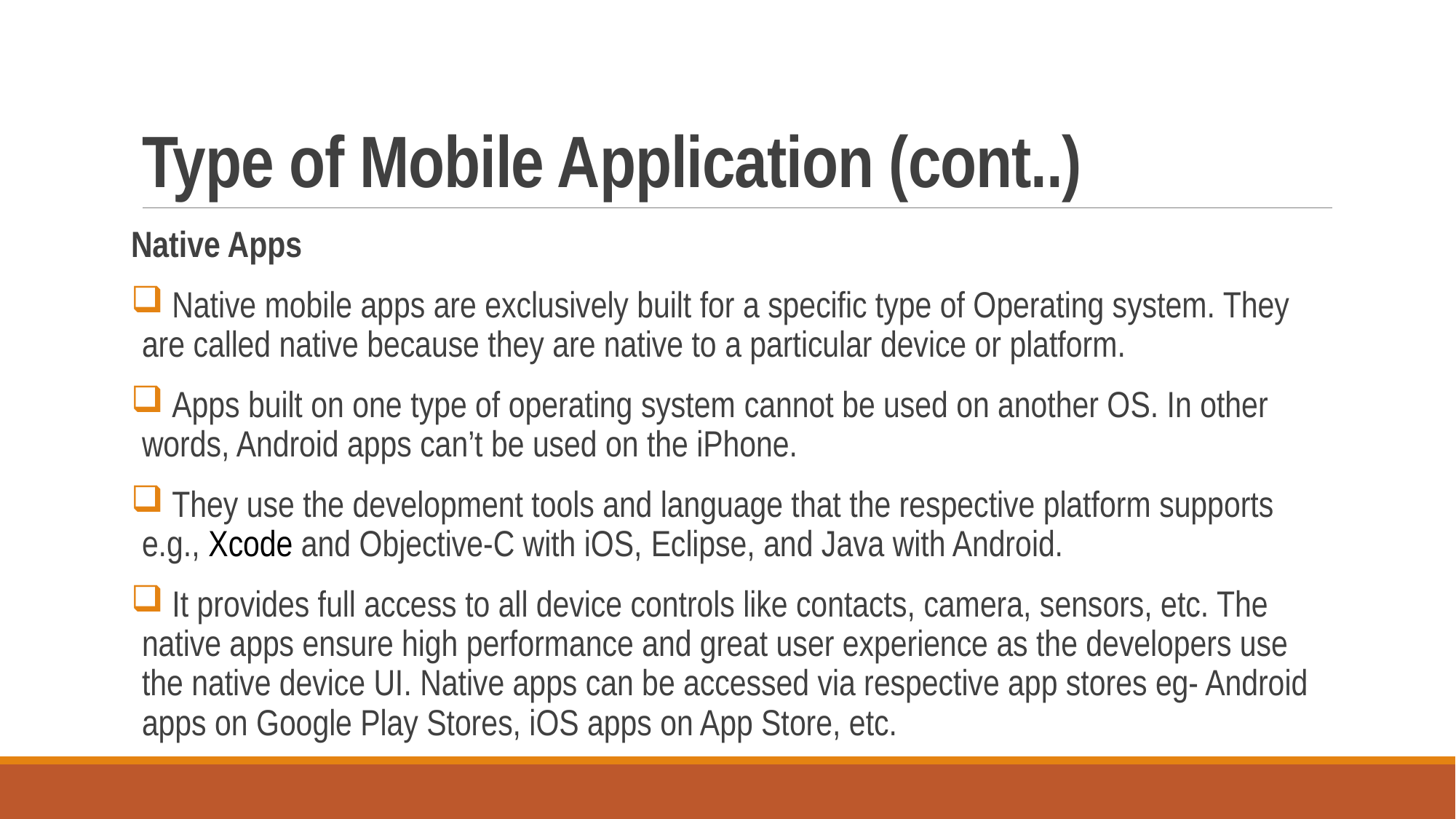

# Type of Mobile Application (cont..)
Native Apps
 Native mobile apps are exclusively built for a specific type of Operating system. They are called native because they are native to a particular device or platform.
 Apps built on one type of operating system cannot be used on another OS. In other words, Android apps can’t be used on the iPhone.
 They use the development tools and language that the respective platform supports e.g., Xcode and Objective-C with iOS, Eclipse, and Java with Android.
 It provides full access to all device controls like contacts, camera, sensors, etc. The native apps ensure high performance and great user experience as the developers use the native device UI. Native apps can be accessed via respective app stores eg- Android apps on Google Play Stores, iOS apps on App Store, etc.